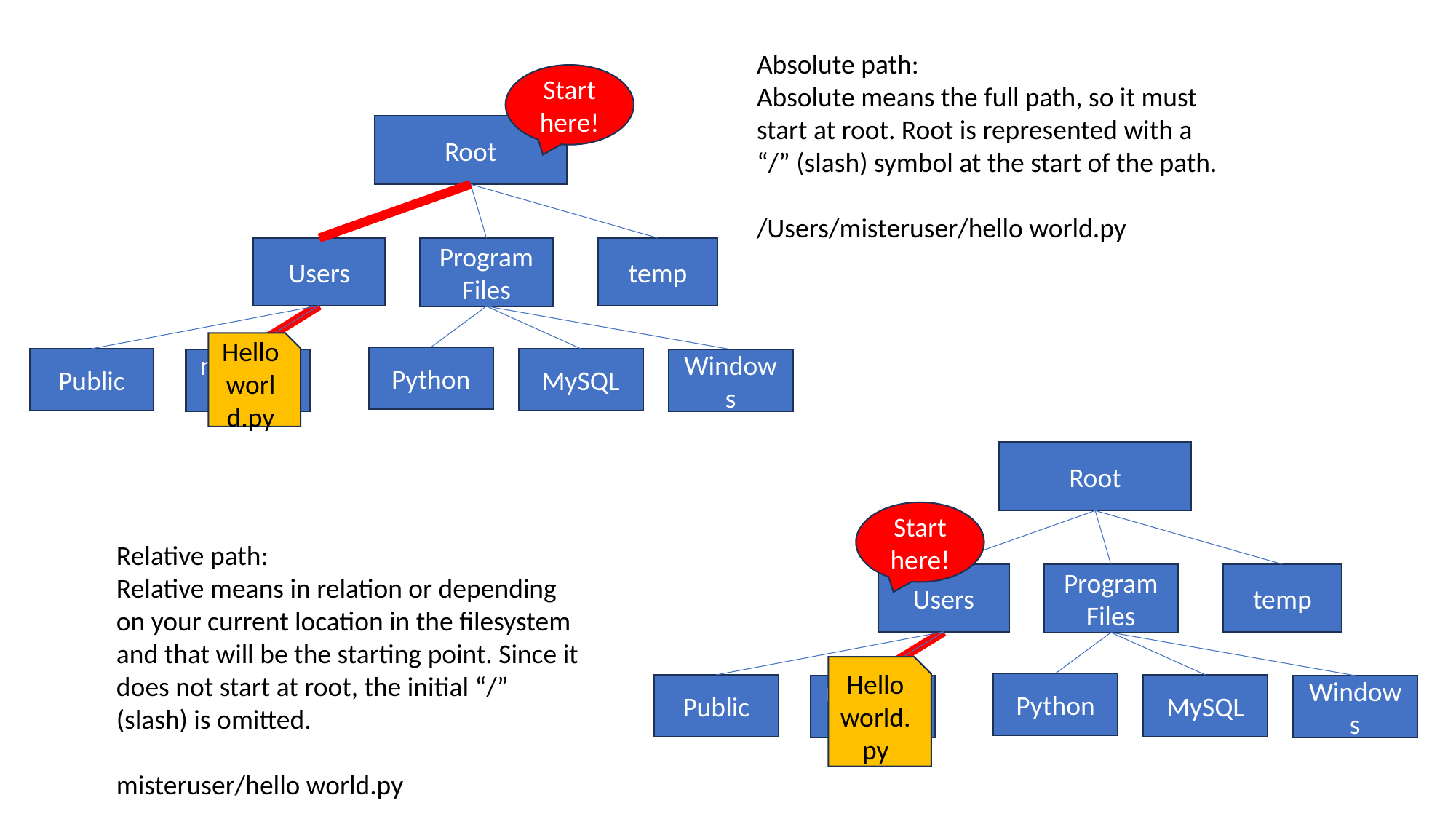

Absolute path:
Absolute means the full path, so it must start at root. Root is represented with a “/” (slash) symbol at the start of the path.

/Users/misteruser/hello world.py
Start here!
Root
Users
Program Files
temp
Hello world.py
Python
Public
MySQL
misteruser
Windows
Root
Start here!
Relative path:
Relative means in relation or depending on your current location in the filesystem and that will be the starting point. Since it does not start at root, the initial “/” (slash) is omitted.

misteruser/hello world.py
Users
Program Files
temp
Hello world.py
Python
Public
MySQL
misteruser
Windows